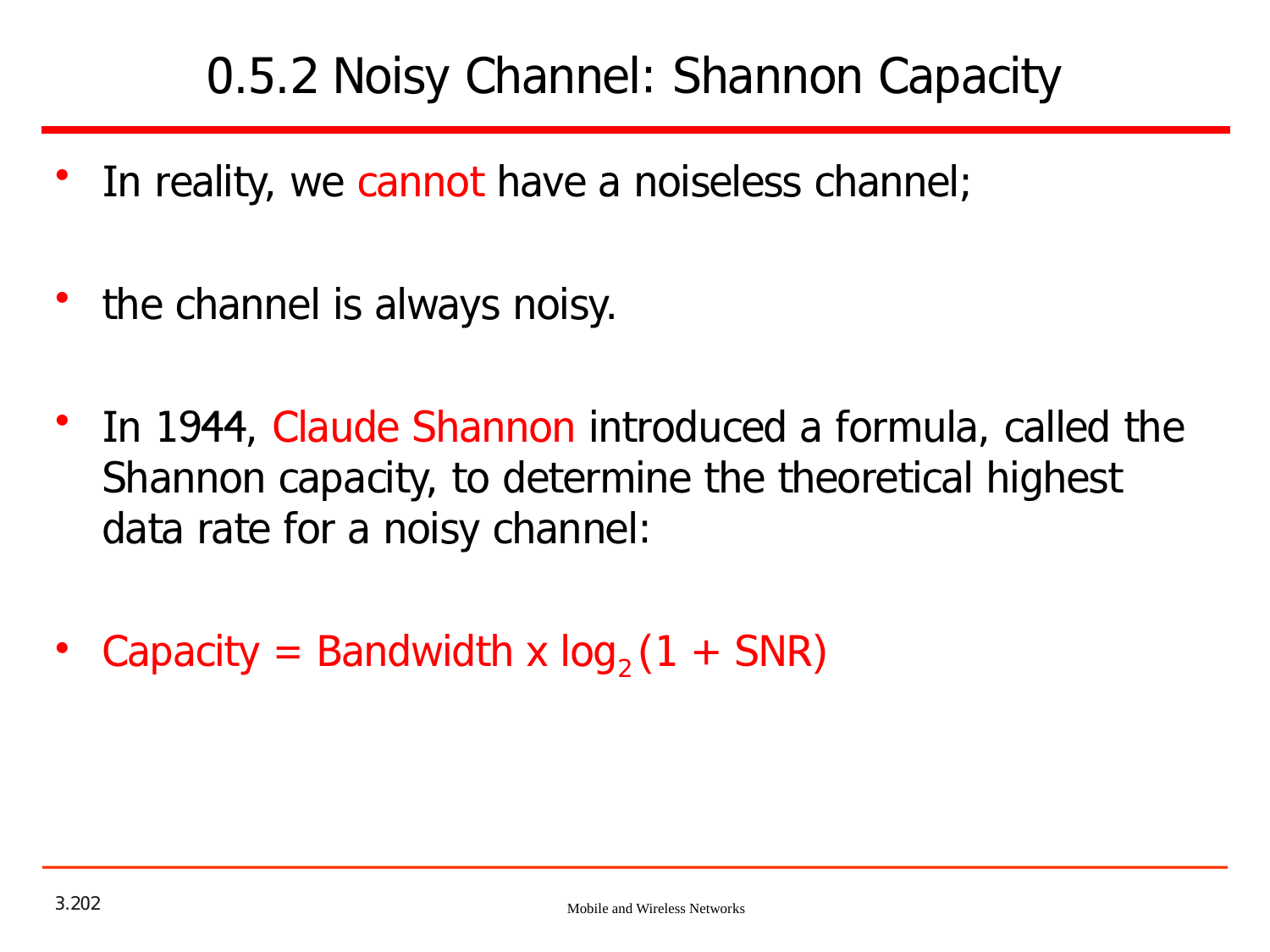

# 0.5.2 Noisy Channel: Shannon Capacity

In reality, we cannot have a noiseless channel;

the channel is always noisy.

In 1944, Claude Shannon introduced a formula, called the Shannon capacity, to determine the theoretical highest data rate for a noisy channel:

Capacity = Bandwidth x log2 (1 + SNR)
3.202
Mobile and Wireless Networks